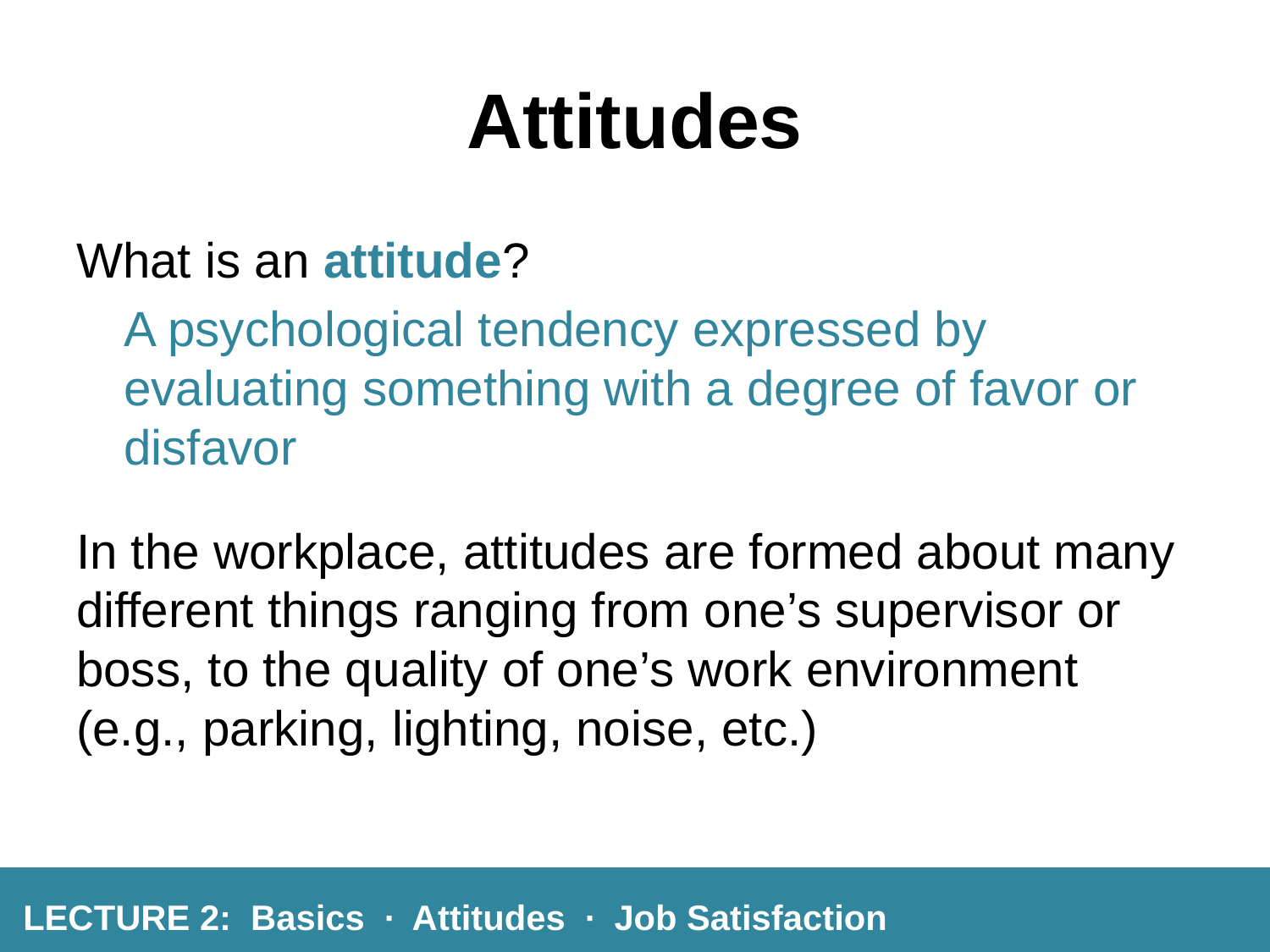

# Attitudes
What is an attitude?
	A psychological tendency expressed by evaluating something with a degree of favor or disfavor

In the workplace, attitudes are formed about many different things ranging from one’s supervisor or boss, to the quality of one’s work environment (e.g., parking, lighting, noise, etc.)
LECTURE 2:  Basics  ∙  Attitudes  ∙  Job Satisfaction